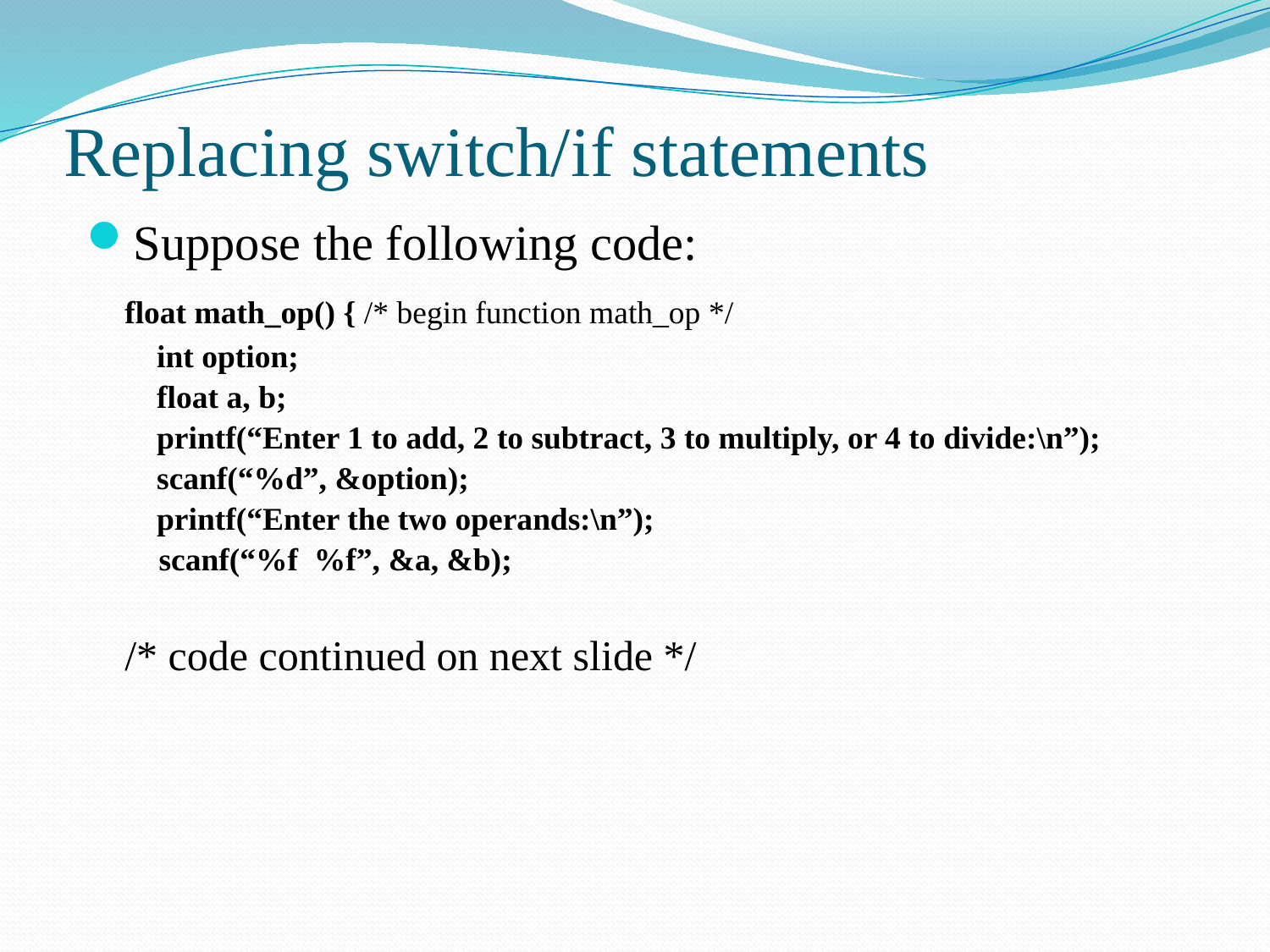

# Replacing switch/if statements
Suppose the following code:
	float math_op() { /* begin function math_op */
	    int option;
	    float a, b;
	    printf(“Enter 1 to add, 2 to subtract, 3 to multiply, or 4 to divide:\n”);
	    scanf(“%d”, &option);
	    printf(“Enter the two operands:\n”);
         scanf(“%f  %f”, &a, &b);

	/* code continued on next slide */